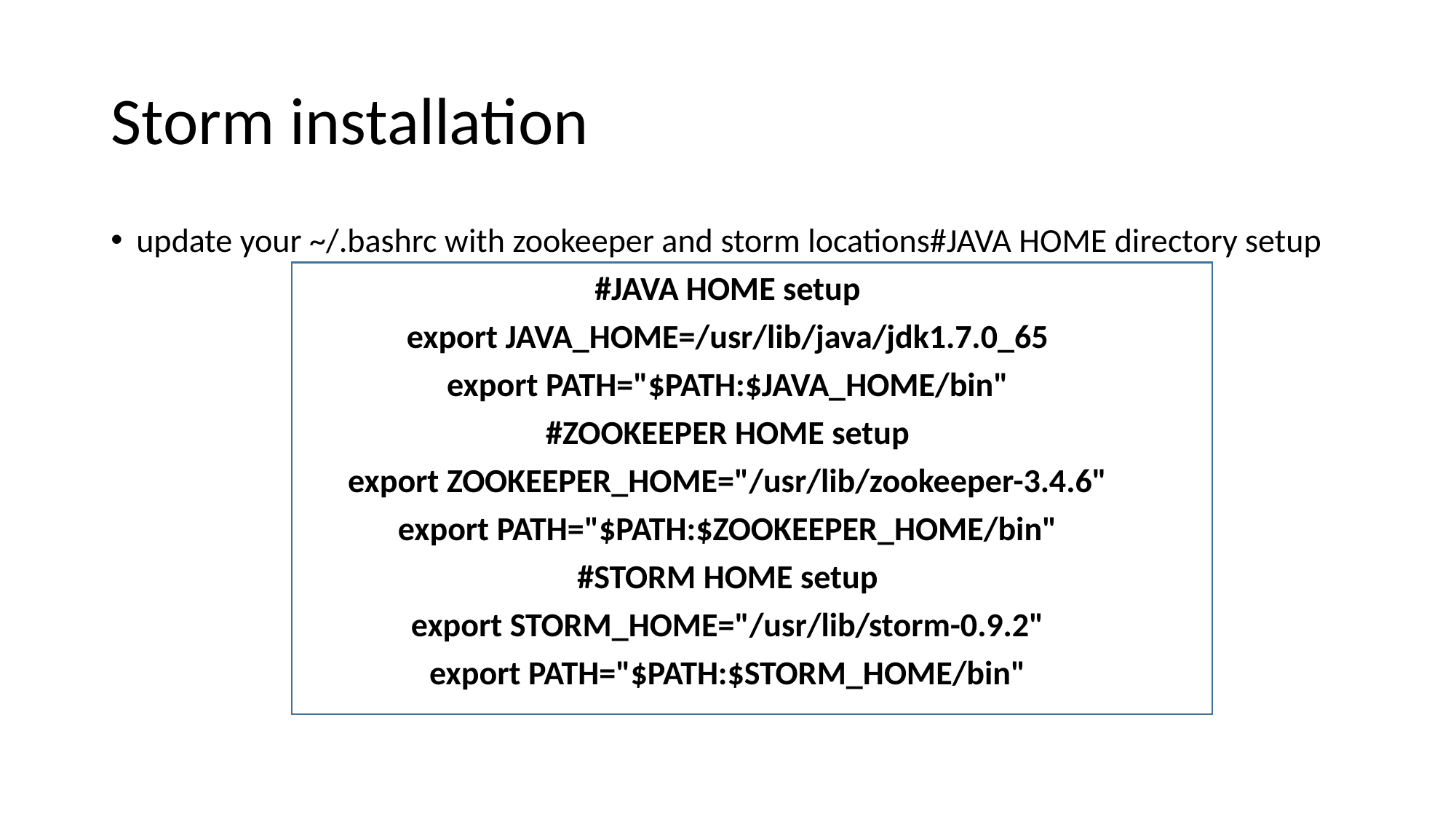

# Storm installation
update your ~/.bashrc with zookeeper and storm locations#JAVA HOME directory setup
#JAVA HOME setup
export JAVA_HOME=/usr/lib/java/jdk1.7.0_65
export PATH="$PATH:$JAVA_HOME/bin"
#ZOOKEEPER HOME setup
export ZOOKEEPER_HOME="/usr/lib/zookeeper-3.4.6"
export PATH="$PATH:$ZOOKEEPER_HOME/bin"
#STORM HOME setup
export STORM_HOME="/usr/lib/storm-0.9.2"
export PATH="$PATH:$STORM_HOME/bin"